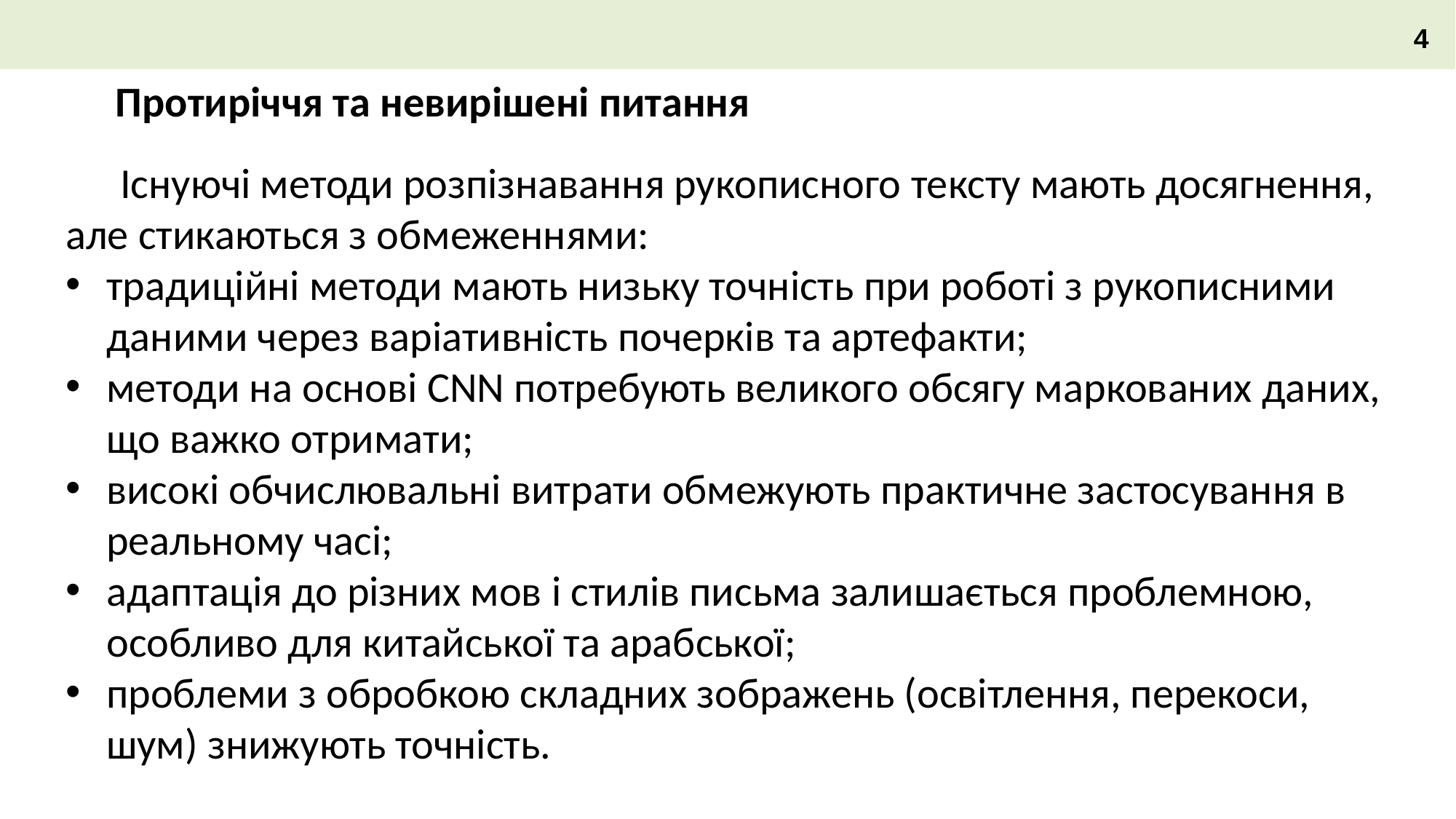

4
Протиріччя та невирішені питання
Існуючі методи розпізнавання рукописного тексту мають досягнення, але стикаються з обмеженнями:
традиційні методи мають низьку точність при роботі з рукописними даними через варіативність почерків та артефакти;
методи на основі CNN потребують великого обсягу маркованих даних, що важко отримати;
високі обчислювальні витрати обмежують практичне застосування в реальному часі;
адаптація до різних мов і стилів письма залишається проблемною, особливо для китайської та арабської;
проблеми з обробкою складних зображень (освітлення, перекоси, шум) знижують точність.